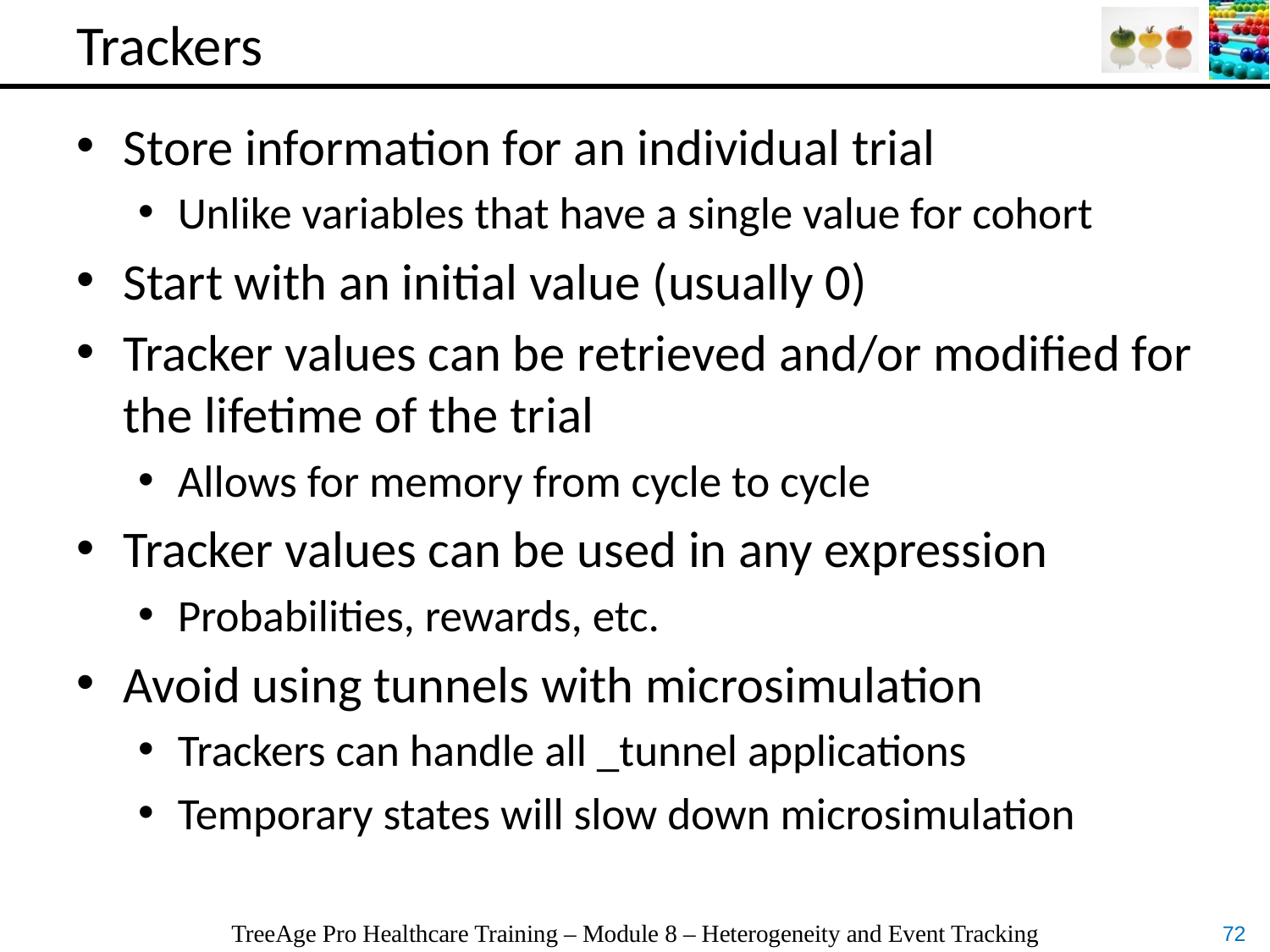

# Trackers
Store information for an individual trial
Unlike variables that have a single value for cohort
Start with an initial value (usually 0)
Tracker values can be retrieved and/or modified for the lifetime of the trial
Allows for memory from cycle to cycle
Tracker values can be used in any expression
Probabilities, rewards, etc.
Avoid using tunnels with microsimulation
Trackers can handle all _tunnel applications
Temporary states will slow down microsimulation

TreeAge Pro Healthcare Training – Module 8 – Heterogeneity and Event Tracking